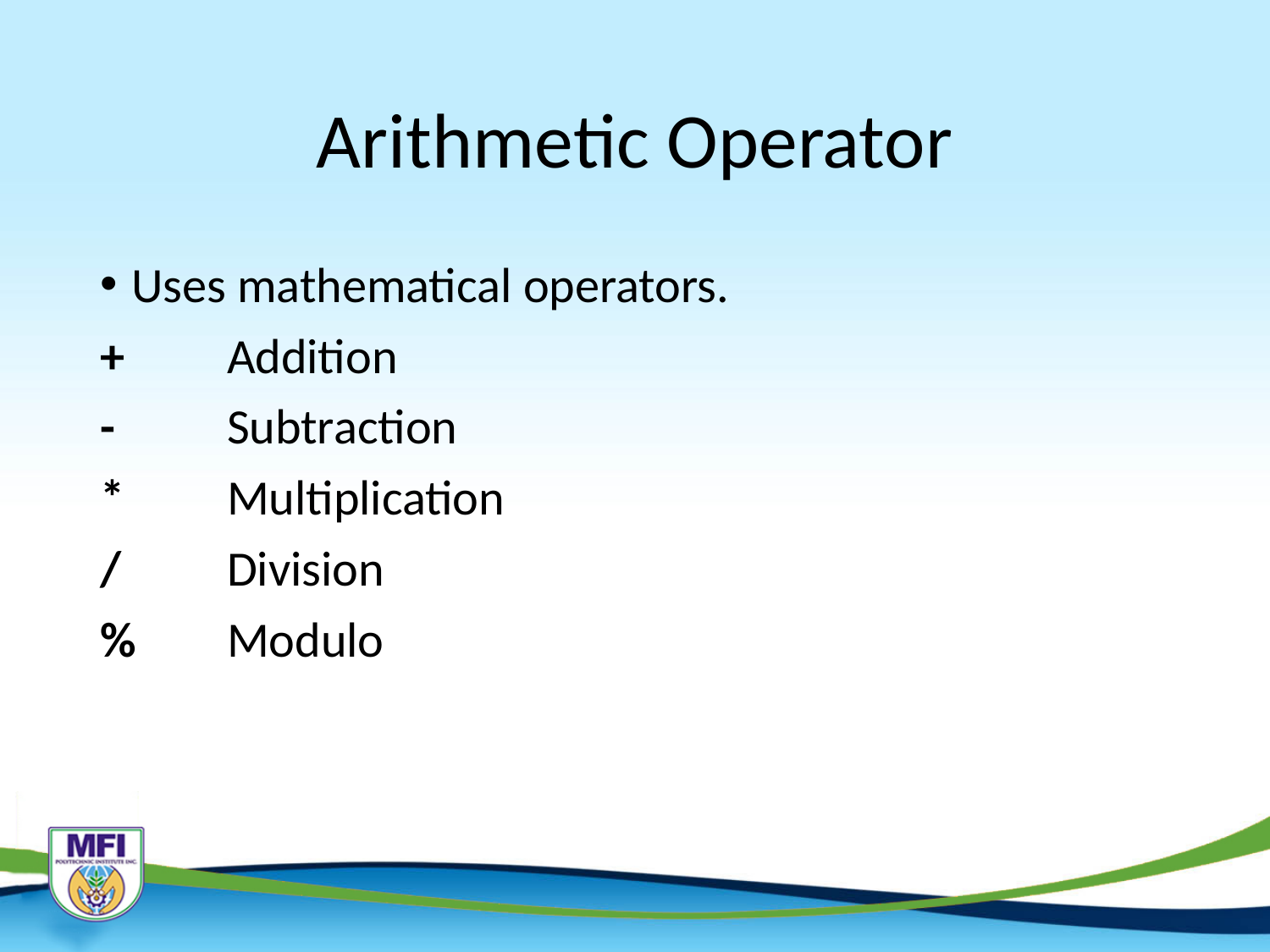

# Arithmetic Operator
Uses mathematical operators.
+	Addition
-	Subtraction
*	Multiplication
/	Division
%	Modulo